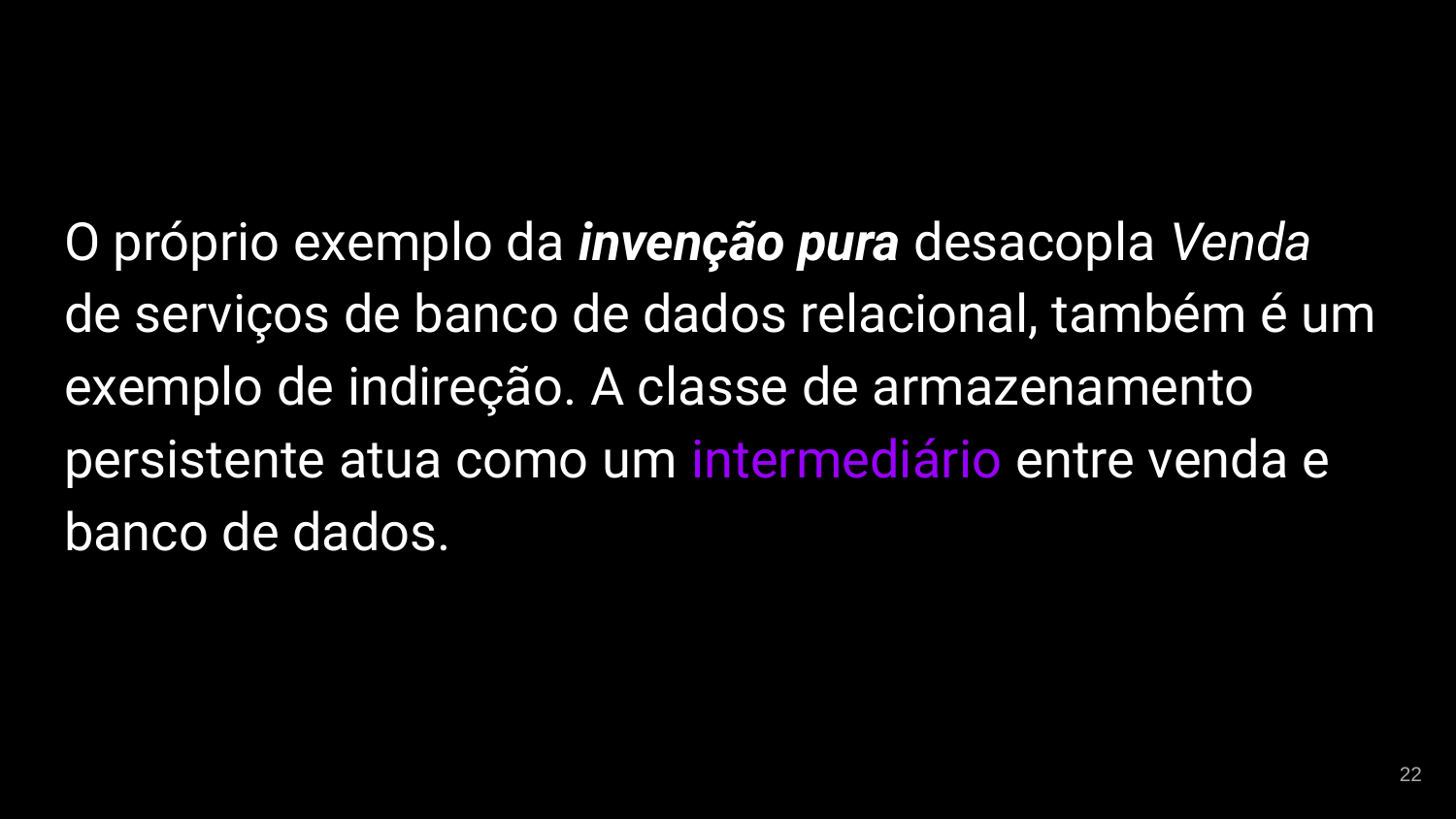

#
O próprio exemplo da invenção pura desacopla Venda  de serviços de banco de dados relacional, também é um exemplo de indireção. A classe de armazenamento persistente atua como um intermediário entre venda e  banco de dados.
22